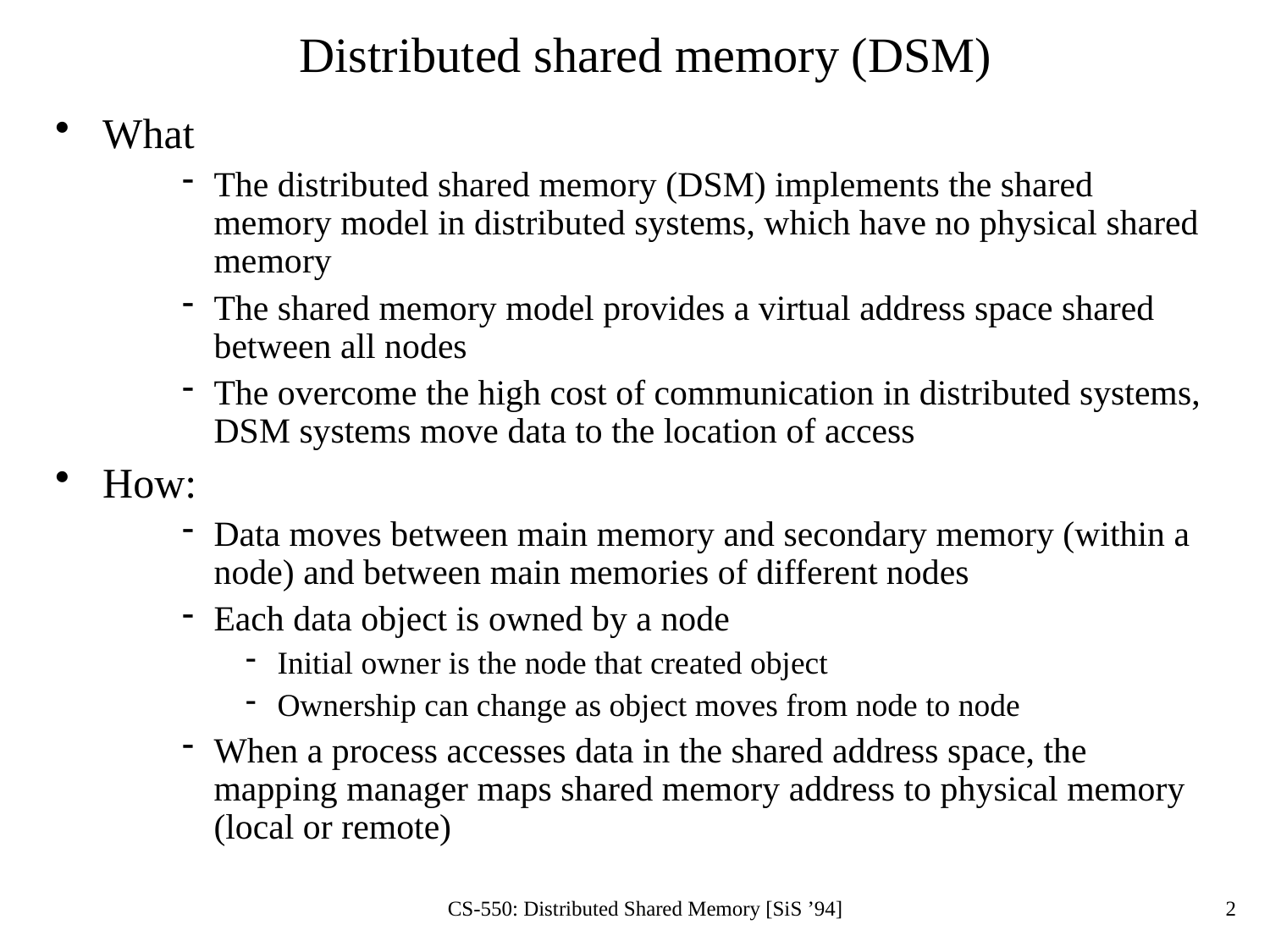

# Distributed shared memory (DSM)
What
The distributed shared memory (DSM) implements the shared memory model in distributed systems, which have no physical shared memory
The shared memory model provides a virtual address space shared between all nodes
The overcome the high cost of communication in distributed systems, DSM systems move data to the location of access
How:
Data moves between main memory and secondary memory (within a node) and between main memories of different nodes
Each data object is owned by a node
Initial owner is the node that created object
Ownership can change as object moves from node to node
When a process accesses data in the shared address space, the mapping manager maps shared memory address to physical memory (local or remote)
CS-550: Distributed Shared Memory [SiS ’94]
2